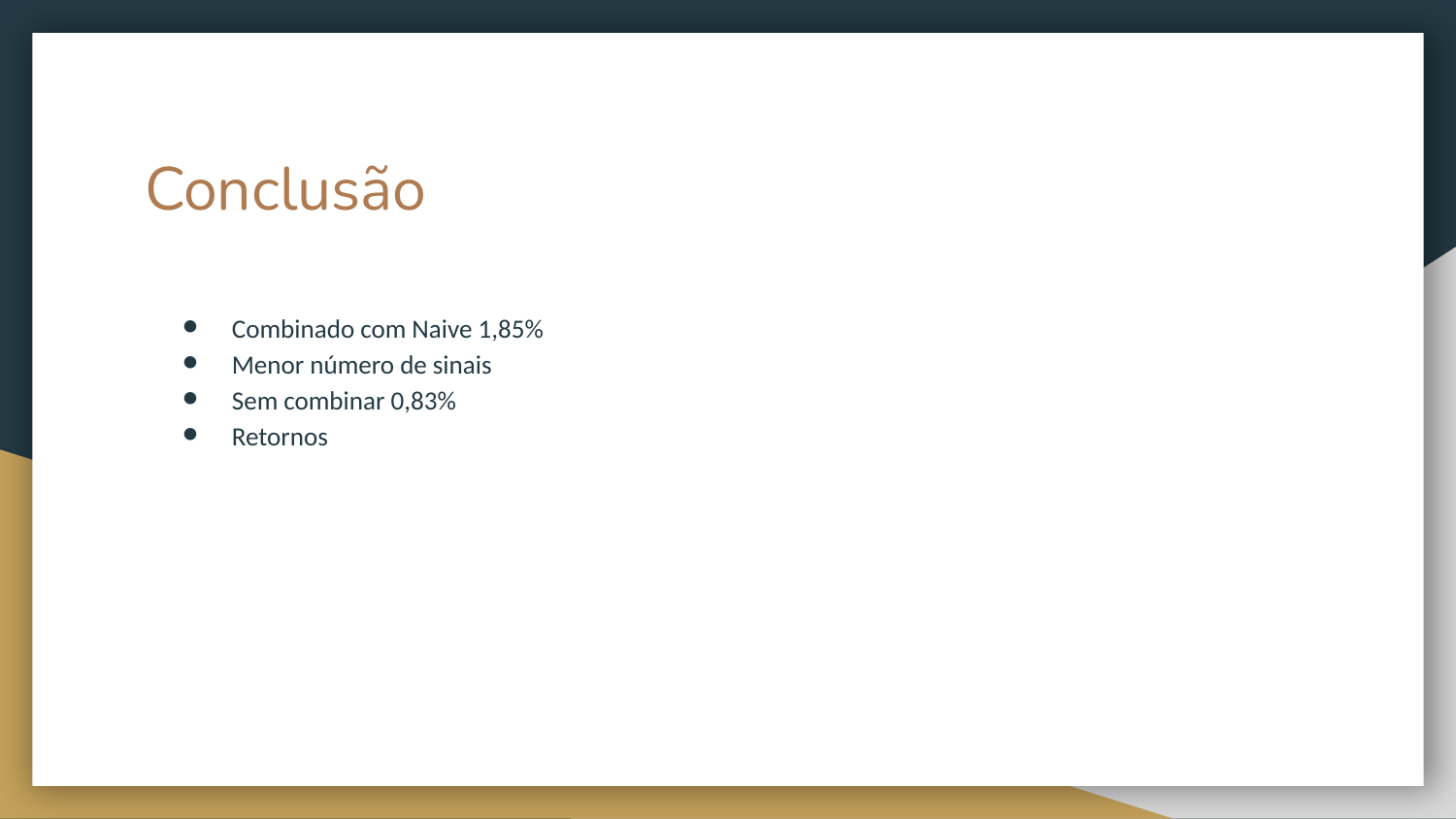

# Conclusão
Combinado com Naive 1,85%
Menor número de sinais
Sem combinar 0,83%
Retornos